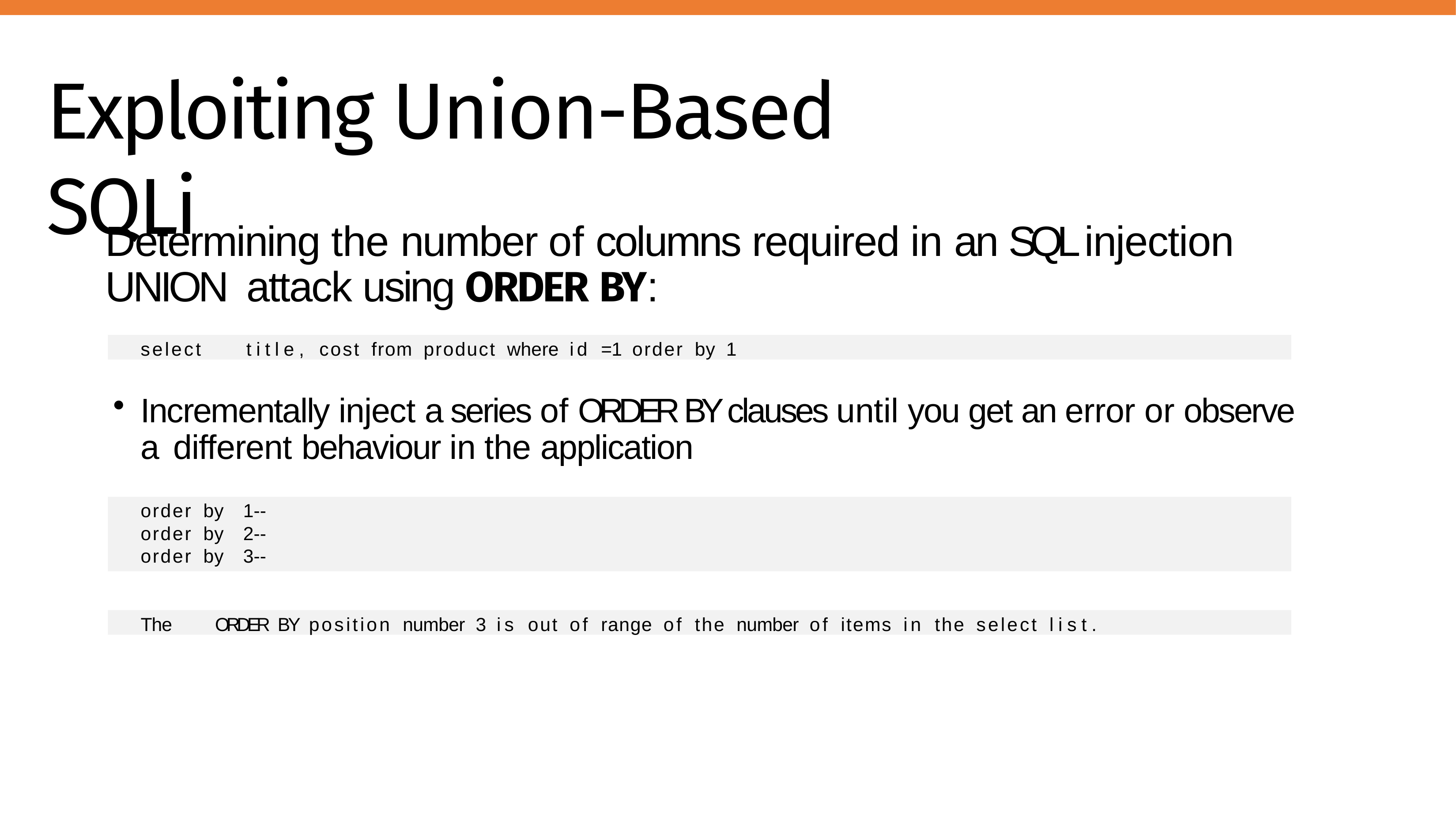

# Exploiting Union-Based SQLi
Determining the number of columns required in an SQL injection UNION  attack using ORDER BY:
select	title,	cost	from	product	where	id	=1	order	by	1
Incrementally inject a series of ORDER BY clauses until you get an error or observe a  different behaviour in the application

| order | by | 1-- |
| --- | --- | --- |
| order | by | 2-- |
| order | by | 3-- |
The	ORDER	BY	position	number	3	is	out	of	range	of	the	number	of	items	in	the	select	list.